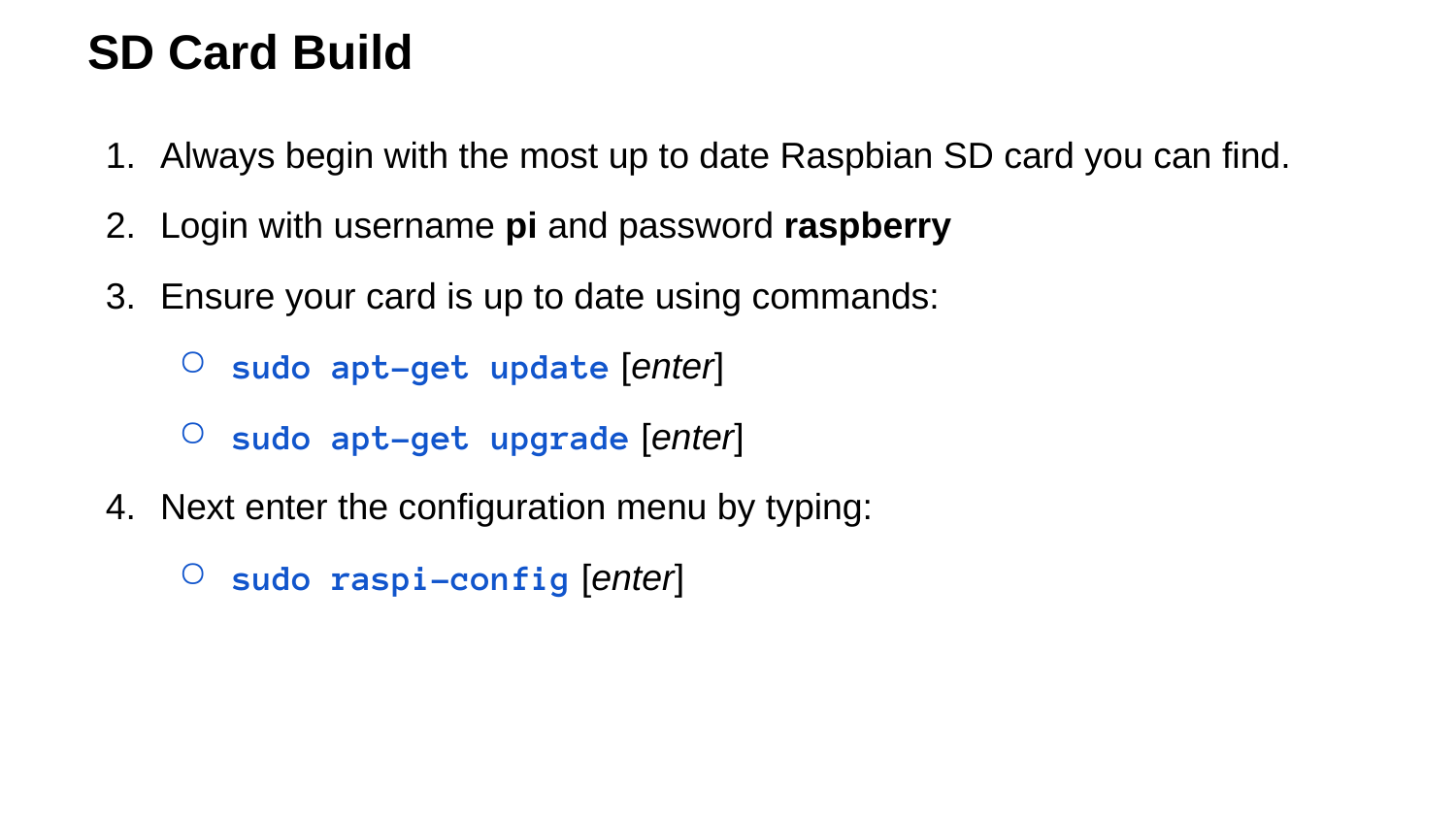

# SD Card Build
Always begin with the most up to date Raspbian SD card you can find.
Login with username pi and password raspberry
Ensure your card is up to date using commands:
sudo apt-get update [enter]
sudo apt-get upgrade [enter]
Next enter the configuration menu by typing:
sudo raspi-config [enter]